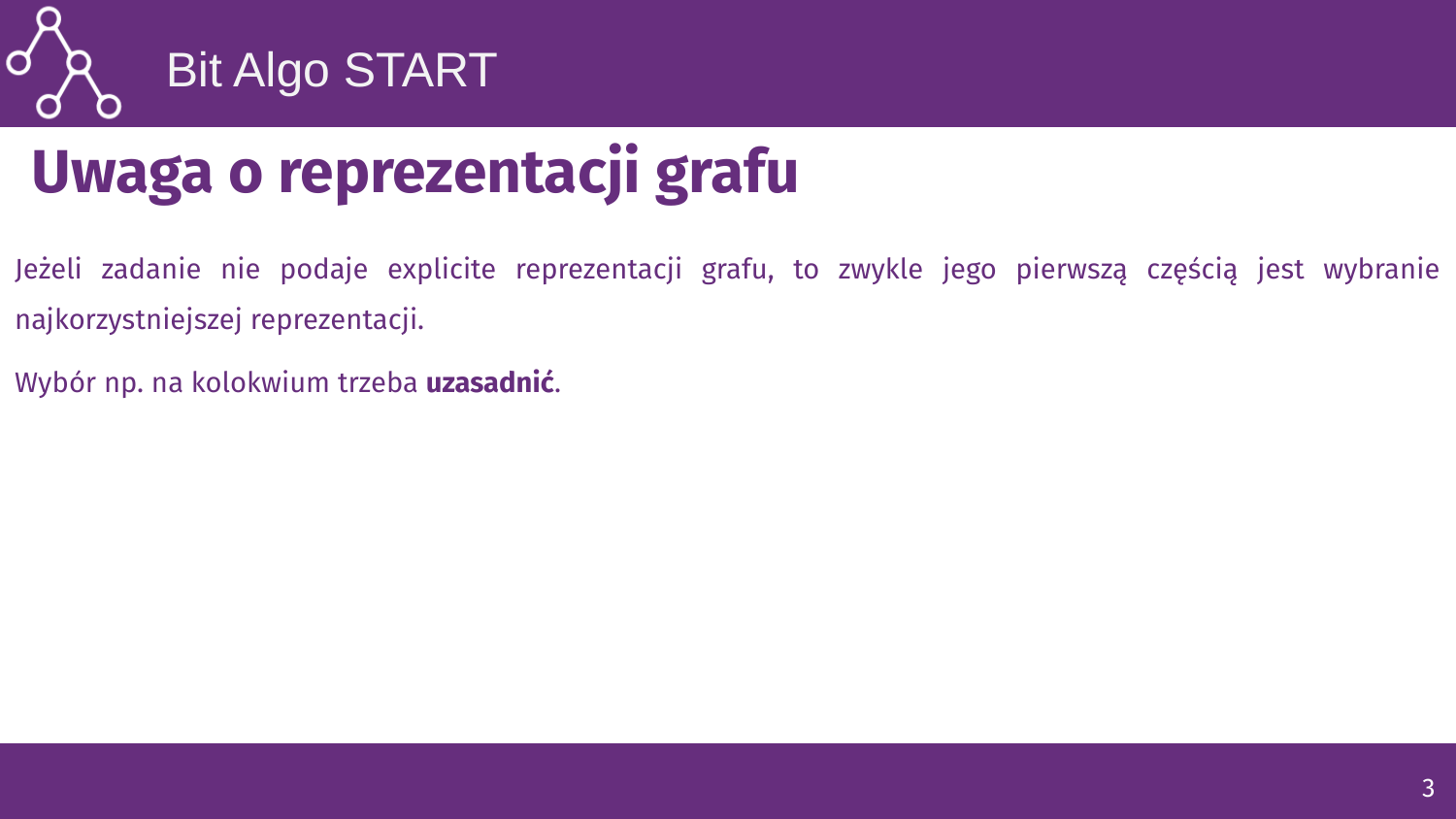

# Uwaga o reprezentacji grafu
Jeżeli zadanie nie podaje explicite reprezentacji grafu, to zwykle jego pierwszą częścią jest wybranie najkorzystniejszej reprezentacji.
Wybór np. na kolokwium trzeba uzasadnić.
3